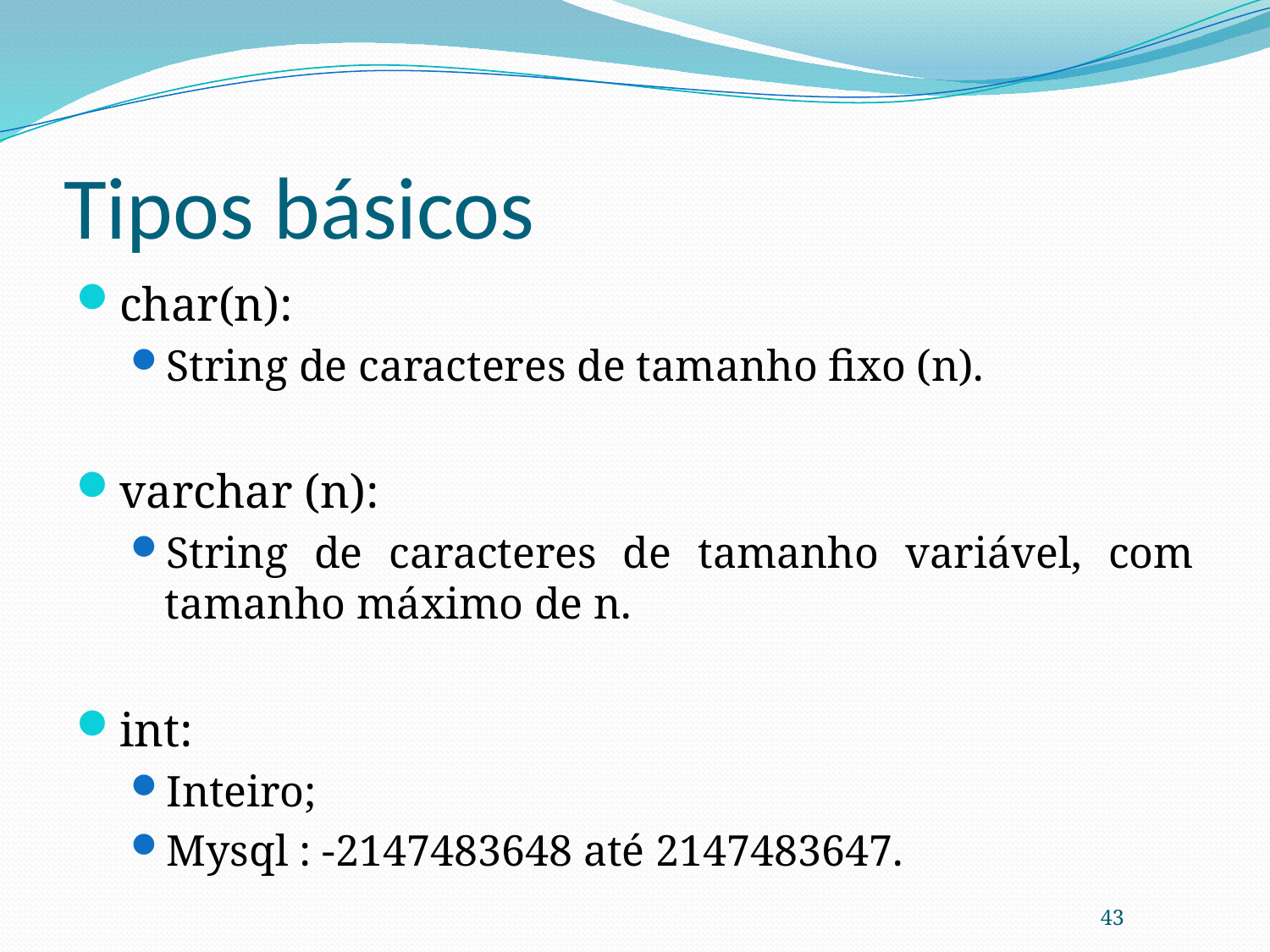

# Tipos básicos
char(n):
String de caracteres de tamanho fixo (n).

varchar (n):
String de caracteres de tamanho variável, com tamanho máximo de n.

int:
Inteiro;
Mysql : -2147483648 até 2147483647.
43